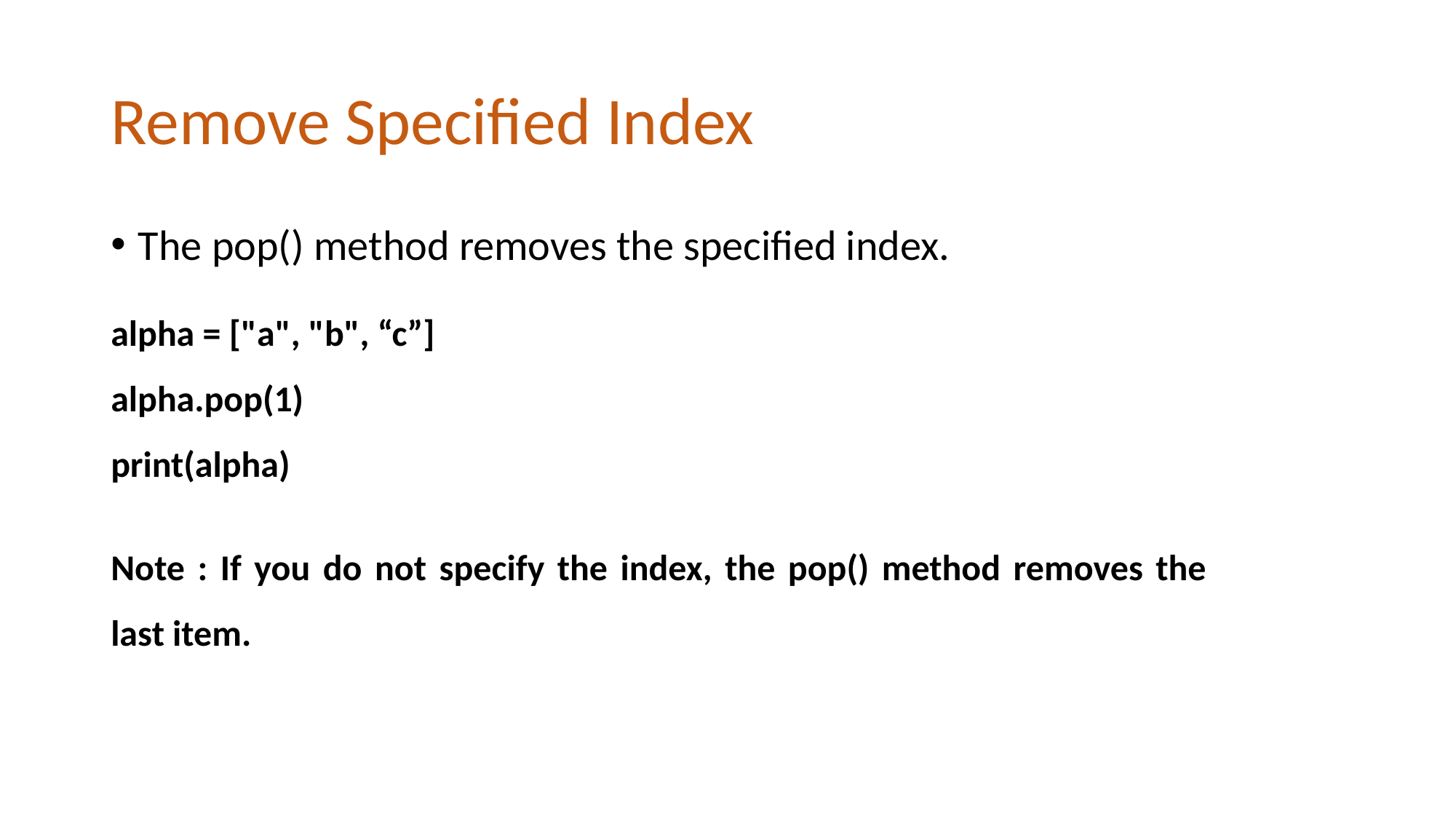

# Remove Specified Index
The pop() method removes the specified index.
alpha = ["a", "b", “c”]
alpha.pop(1)
print(alpha)
Note : If you do not specify the index, the pop() method removes the last item.